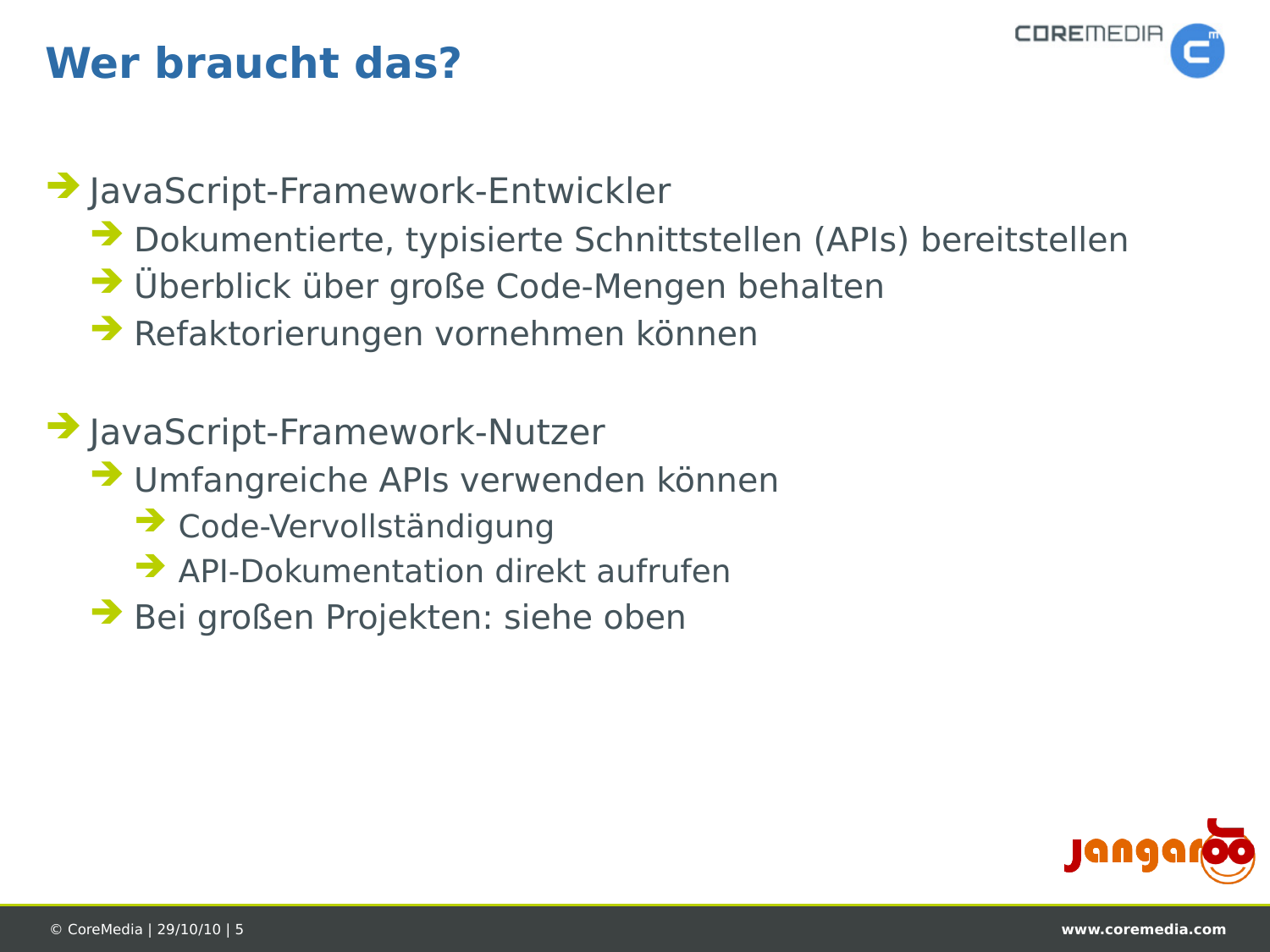

# Wer braucht das?
JavaScript-Framework-Entwickler
Dokumentierte, typisierte Schnittstellen (APIs) bereitstellen
Überblick über große Code-Mengen behalten
Refaktorierungen vornehmen können

JavaScript-Framework-Nutzer
Umfangreiche APIs verwenden können
Code-Vervollständigung
API-Dokumentation direkt aufrufen
Bei großen Projekten: siehe oben